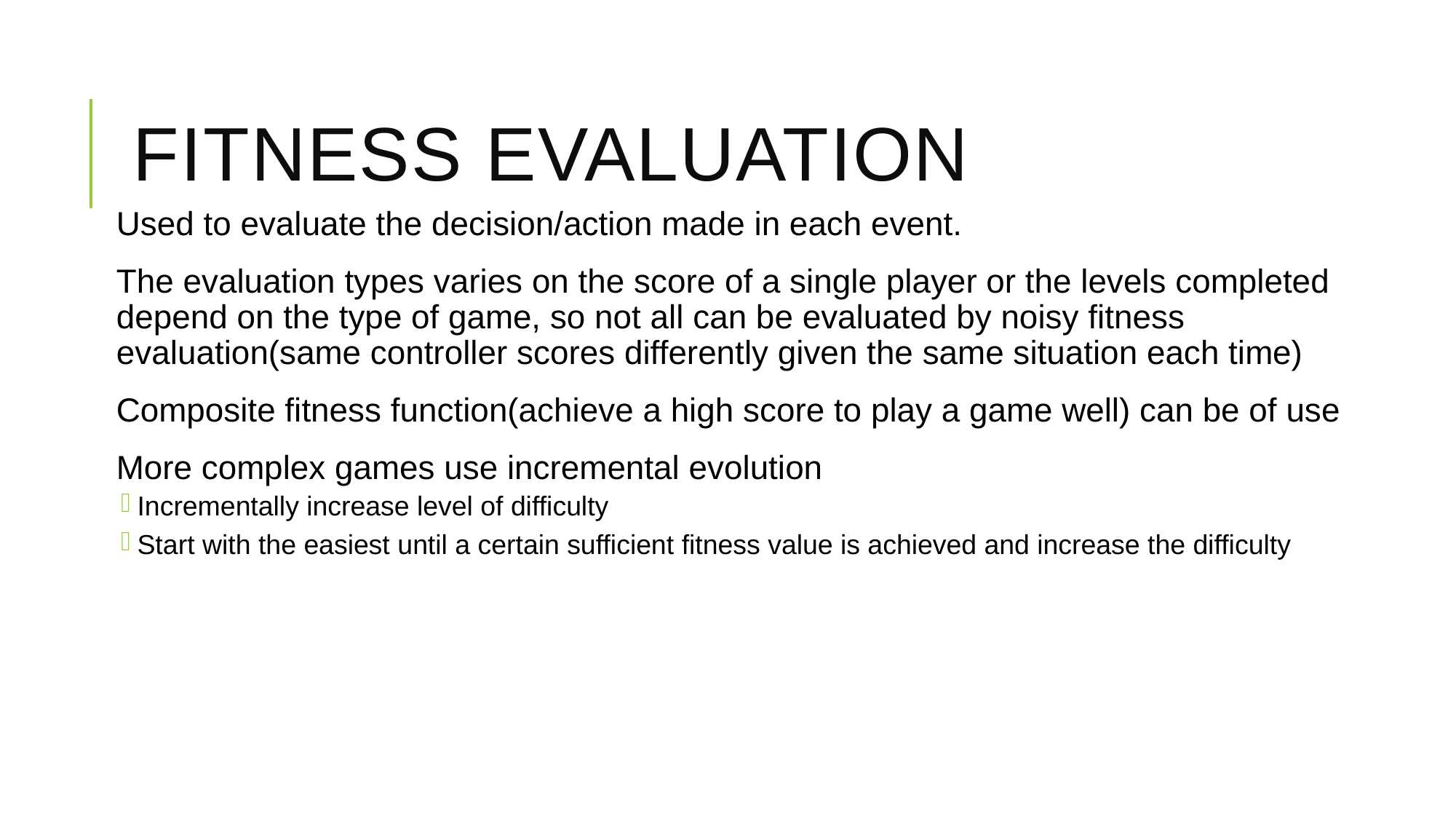

# Fitness Evaluation
Used to evaluate the decision/action made in each event.
The evaluation types varies on the score of a single player or the levels completed depend on the type of game, so not all can be evaluated by noisy fitness evaluation(same controller scores differently given the same situation each time)
Composite fitness function(achieve a high score to play a game well) can be of use
More complex games use incremental evolution
Incrementally increase level of difficulty
Start with the easiest until a certain sufficient fitness value is achieved and increase the difficulty